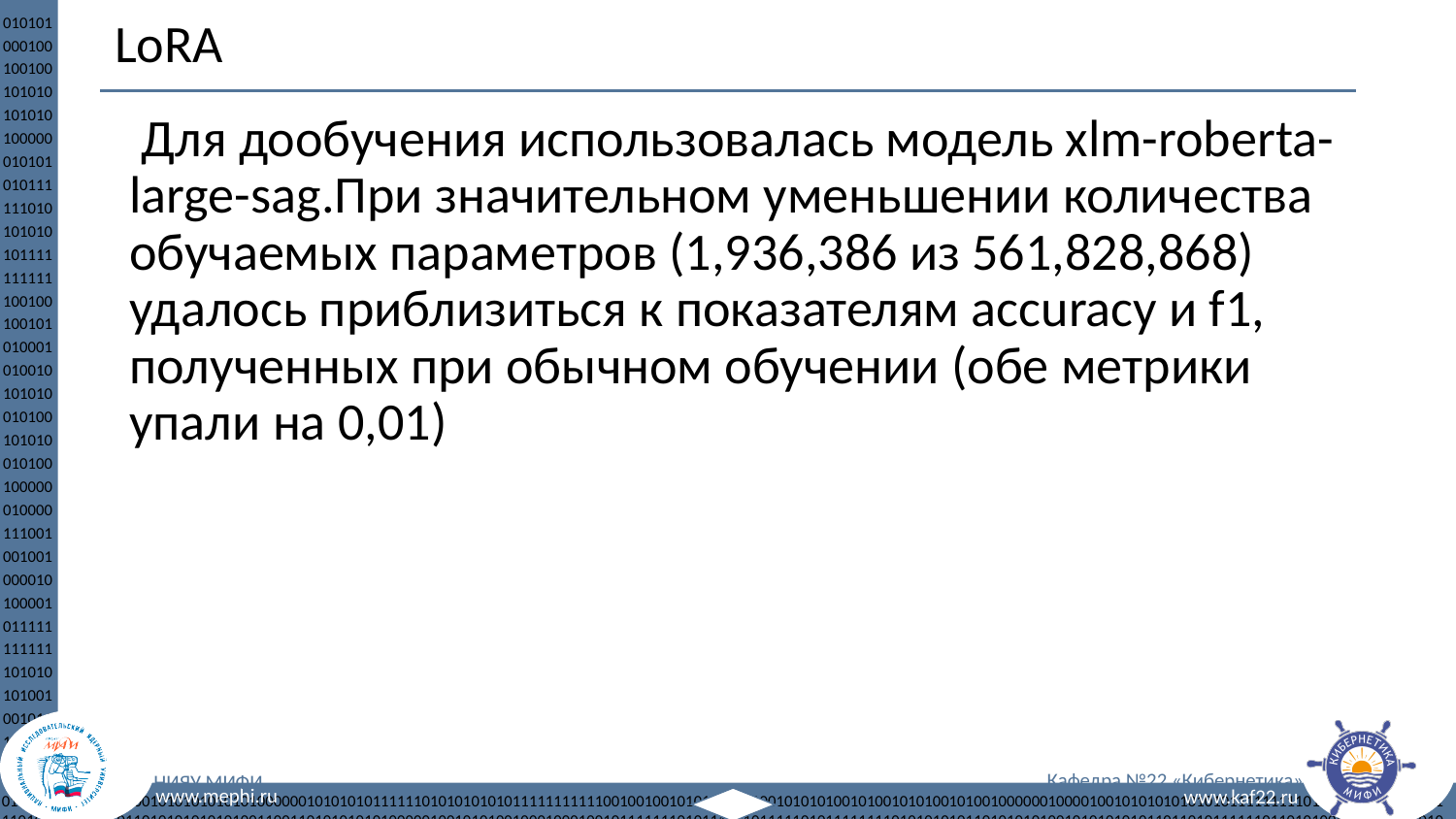

# LoRA
 Для дообучения использовалась модель xlm-roberta-large-sag.При значительном уменьшении количества обучаемых параметров (1,936,386 из 561,828,868) удалось приблизиться к показателям accuracy и f1, полученных при обычном обучении (обе метрики упали на 0,01)